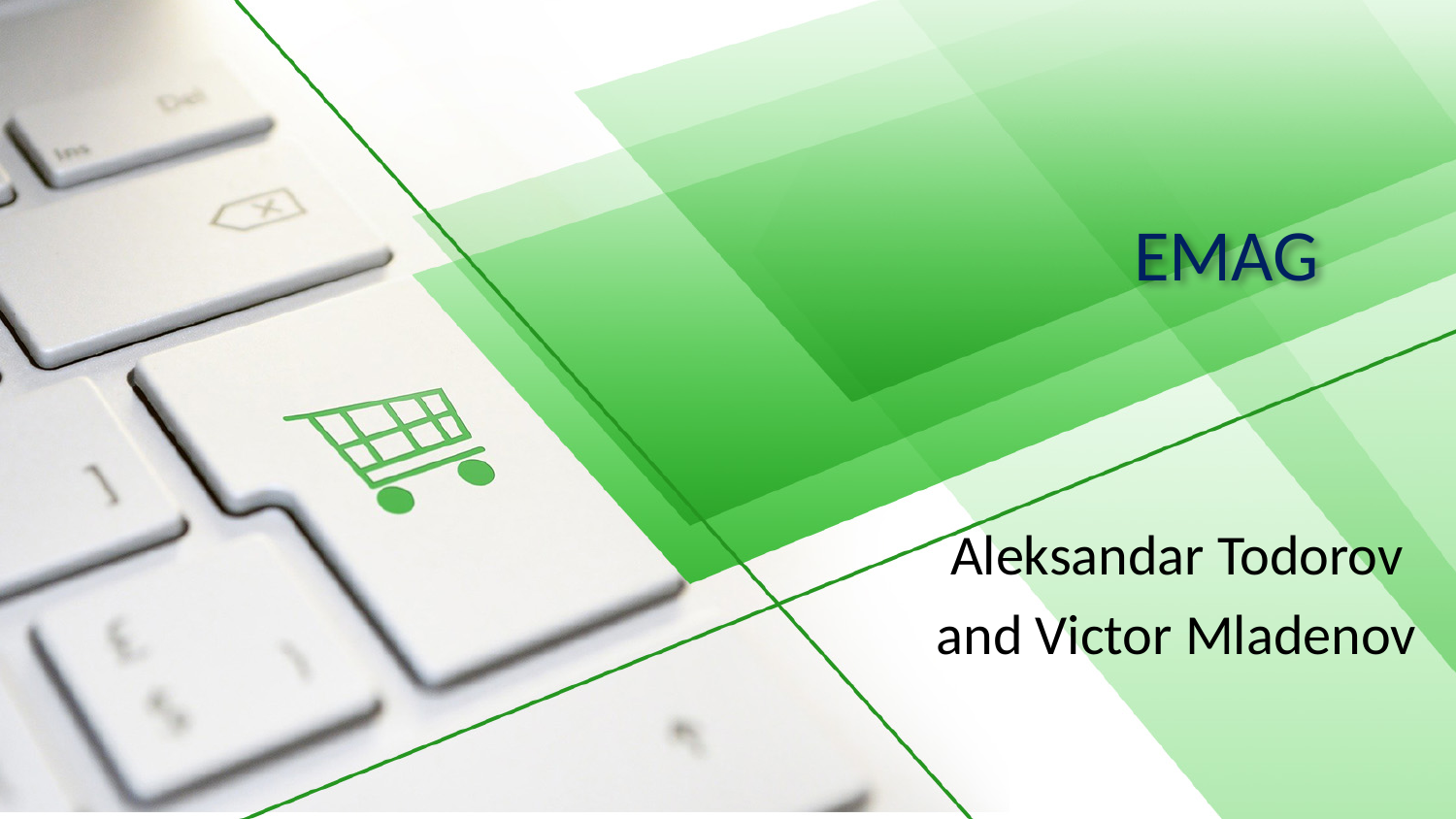

# EMAG
Aleksandar Todorov
and Victor Mladenov